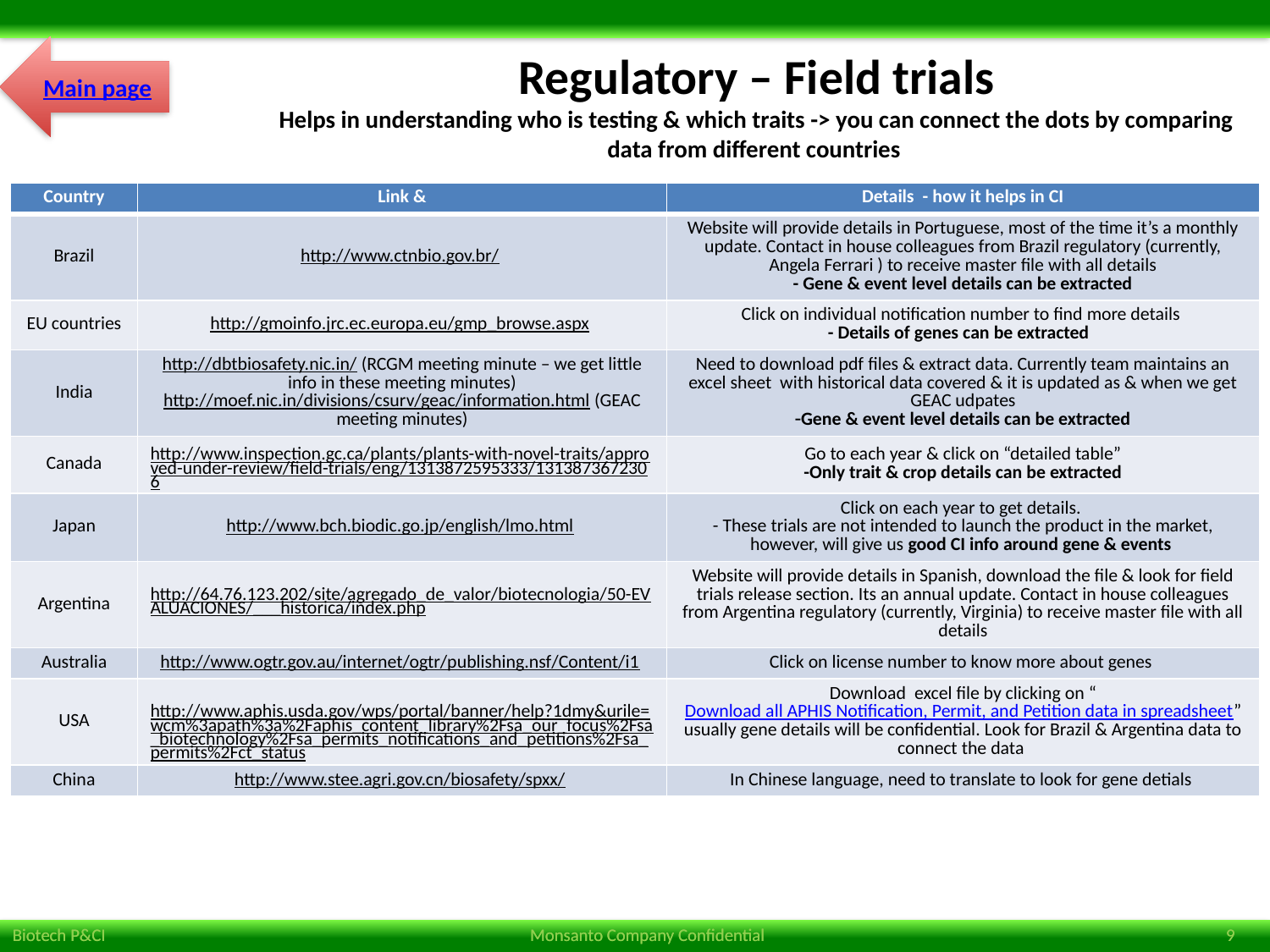

Main page
# Regulatory – Field trials Helps in understanding who is testing & which traits -> you can connect the dots by comparing data from different countries
| Country | Link & | Details - how it helps in CI |
| --- | --- | --- |
| Brazil | http://www.ctnbio.gov.br/ | Website will provide details in Portuguese, most of the time it’s a monthly update. Contact in house colleagues from Brazil regulatory (currently, Angela Ferrari ) to receive master file with all details - Gene & event level details can be extracted |
| EU countries | http://gmoinfo.jrc.ec.europa.eu/gmp\_browse.aspx | Click on individual notification number to find more details - Details of genes can be extracted |
| India | http://dbtbiosafety.nic.in/ (RCGM meeting minute – we get little info in these meeting minutes) http://moef.nic.in/divisions/csurv/geac/information.html (GEAC meeting minutes) | Need to download pdf files & extract data. Currently team maintains an excel sheet with historical data covered & it is updated as & when we get GEAC udpates Gene & event level details can be extracted |
| Canada | http://www.inspection.gc.ca/plants/plants-with-novel-traits/approved-under-review/field-trials/eng/1313872595333/1313873672306 | Go to each year & click on “detailed table” -Only trait & crop details can be extracted |
| Japan | http://www.bch.biodic.go.jp/english/lmo.html | Click on each year to get details. - These trials are not intended to launch the product in the market, however, will give us good CI info around gene & events |
| Argentina | http://64.76.123.202/site/agregado\_de\_valor/biotecnologia/50-EVALUACIONES/\_\_\_historica/index.php | Website will provide details in Spanish, download the file & look for field trials release section. Its an annual update. Contact in house colleagues from Argentina regulatory (currently, Virginia) to receive master file with all details |
| Australia | http://www.ogtr.gov.au/internet/ogtr/publishing.nsf/Content/i1 | Click on license number to know more about genes |
| USA | http://www.aphis.usda.gov/wps/portal/banner/help?1dmy&urile=wcm%3apath%3a%2Faphis\_content\_library%2Fsa\_our\_focus%2Fsa\_biotechnology%2Fsa\_permits\_notifications\_and\_petitions%2Fsa\_permits%2Fct\_status | Download excel file by clicking on “Download all APHIS Notification, Permit, and Petition data in spreadsheet” usually gene details will be confidential. Look for Brazil & Argentina data to connect the data |
| China | http://www.stee.agri.gov.cn/biosafety/spxx/ | In Chinese language, need to translate to look for gene detials |